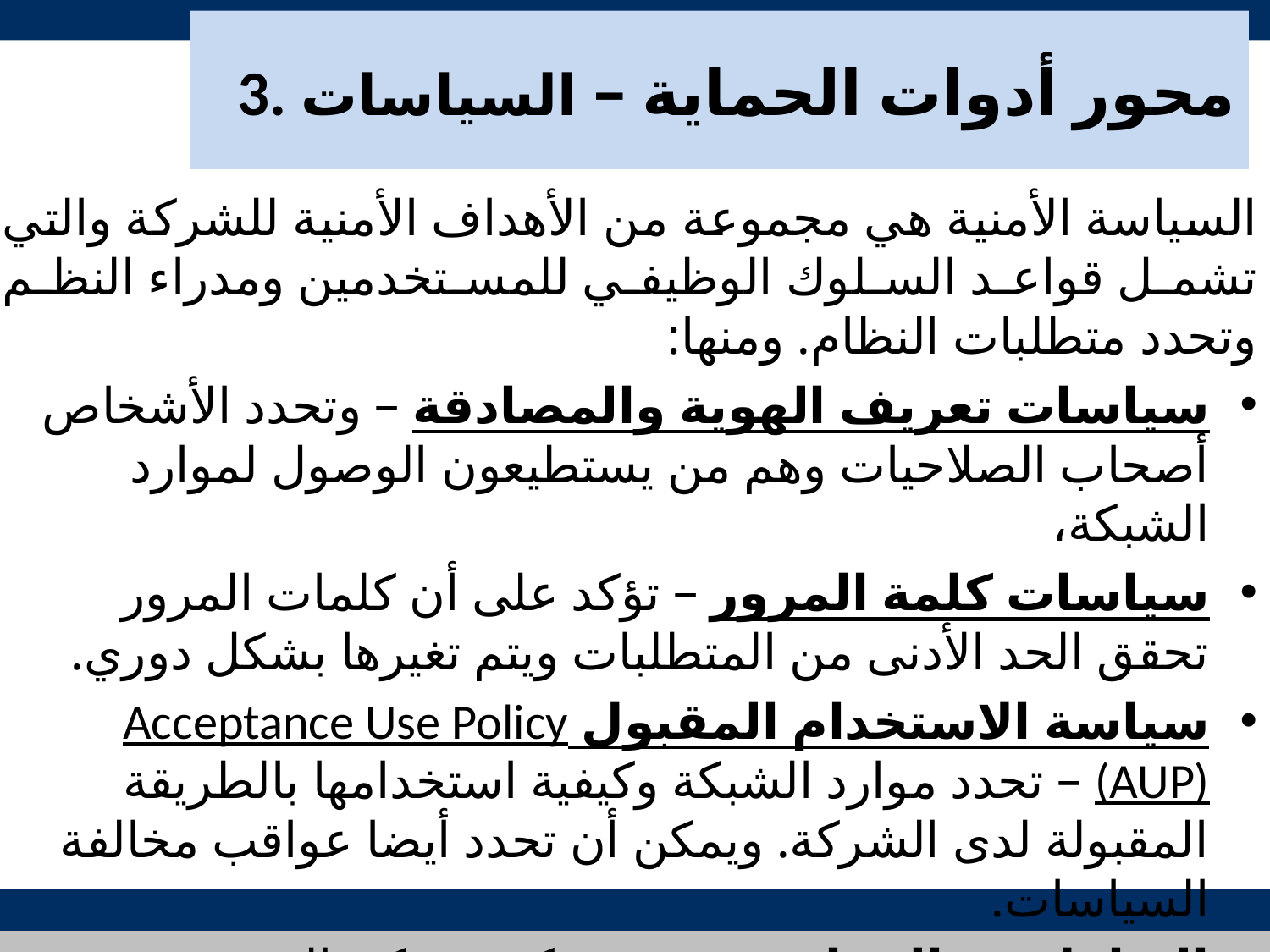

# 3. محور أدوات الحماية – السياسات
السياسة الأمنية هي مجموعة من الأهداف الأمنية للشركة والتي تشمل قواعد السلوك الوظيفي للمستخدمين ومدراء النظم وتحدد متطلبات النظام. ومنها:
سياسات تعريف الهوية والمصادقة – وتحدد الأشخاص أصحاب الصلاحيات وهم من يستطيعون الوصول لموارد الشبكة،
سياسات كلمة المرور – تؤكد على أن كلمات المرور تحقق الحد الأدنى من المتطلبات ويتم تغيرها بشكل دوري.
سياسة الاستخدام المقبول Acceptance Use Policy (AUP) – تحدد موارد الشبكة وكيفية استخدامها بالطريقة المقبولة لدى الشركة. ويمكن أن تحدد أيضا عواقب مخالفة السياسات.
التعامل مع الحوادث – وتصف كيف يمكن التصرف في حالة وجود حادث كهجوم شبكي أو اختراق امني.